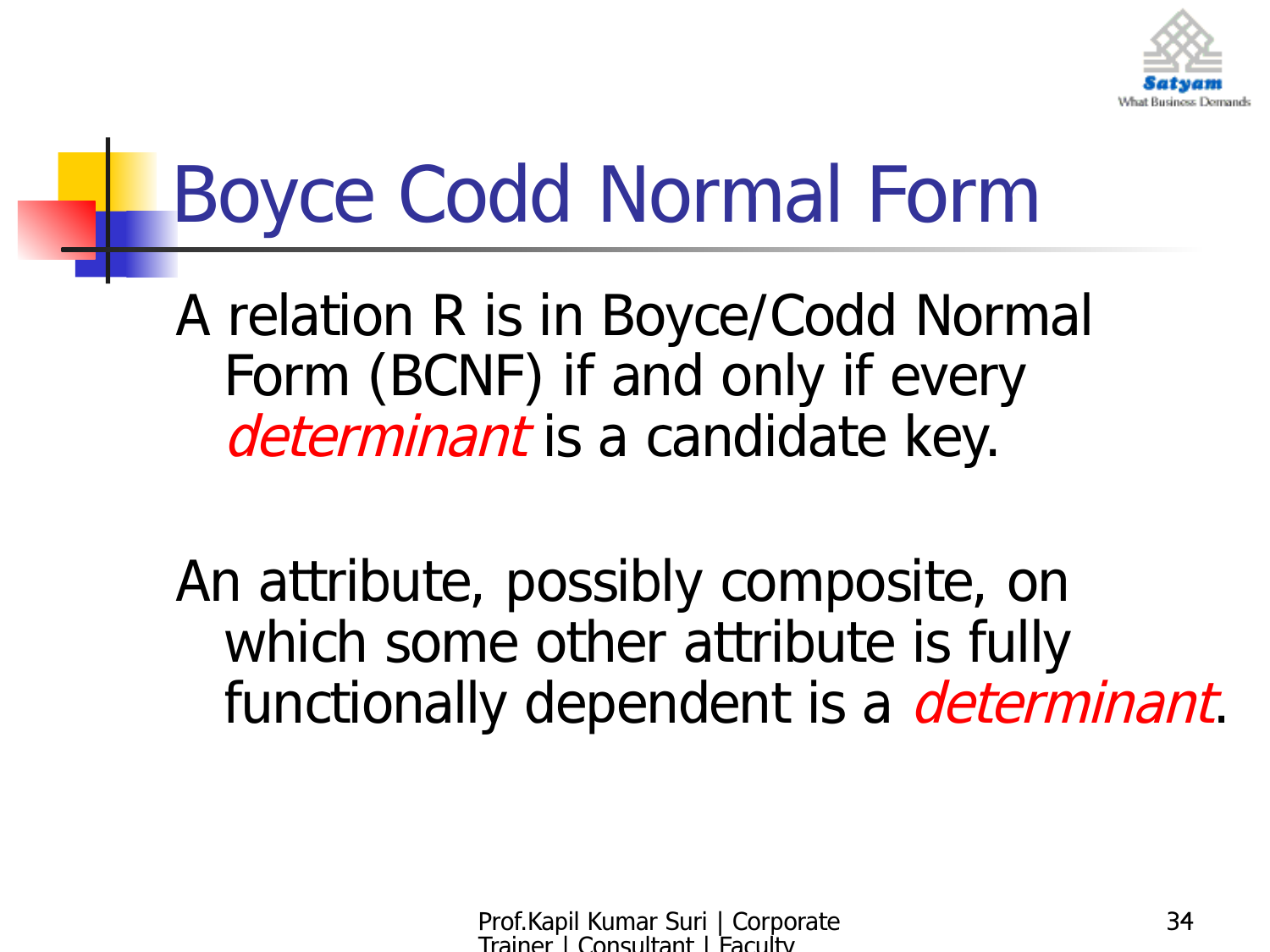

# Boyce Codd Normal Form
A relation R is in Boyce/Codd Normal Form (BCNF) if and only if every determinant is a candidate key.

An attribute, possibly composite, on which some other attribute is fully functionally dependent is a determinant.
Prof.Kapil Kumar Suri | Corporate Trainer | Consultant | Faculty
34